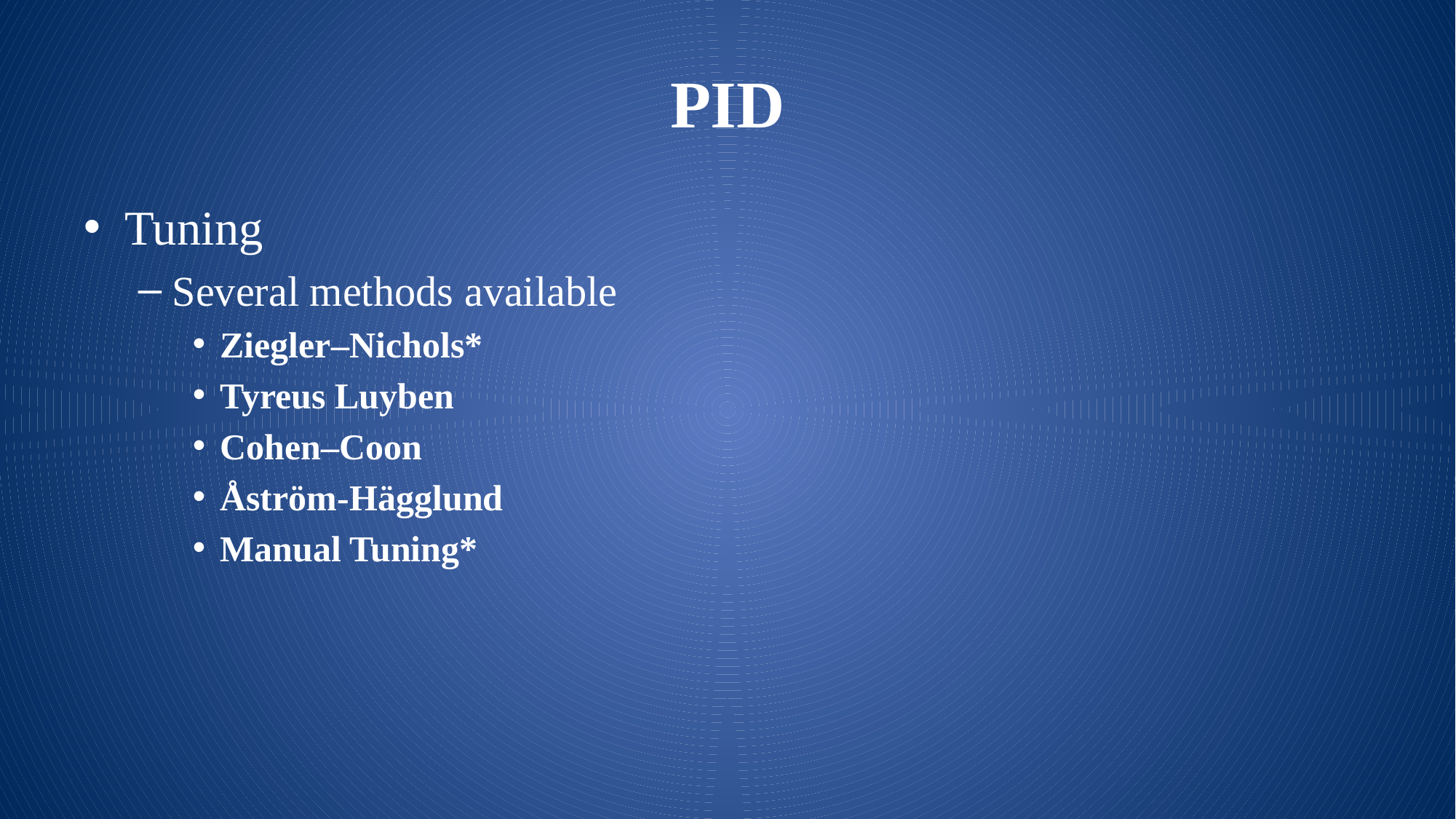

# PID
Tuning
Several methods available
Ziegler–Nichols*
Tyreus Luyben
Cohen–Coon
Åström-Hägglund
Manual Tuning*